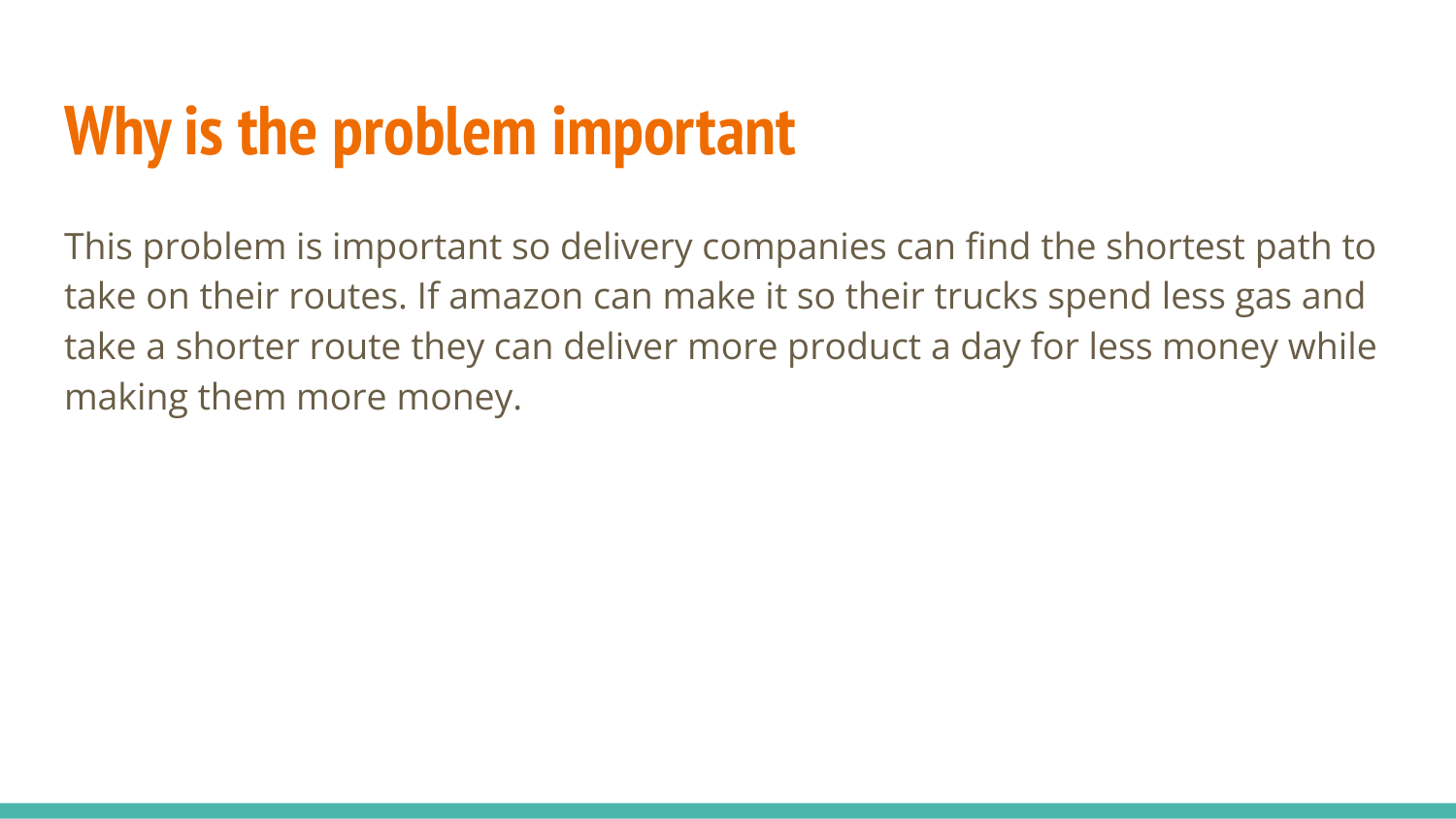

# Why is the problem important
This problem is important so delivery companies can find the shortest path to take on their routes. If amazon can make it so their trucks spend less gas and take a shorter route they can deliver more product a day for less money while making them more money.